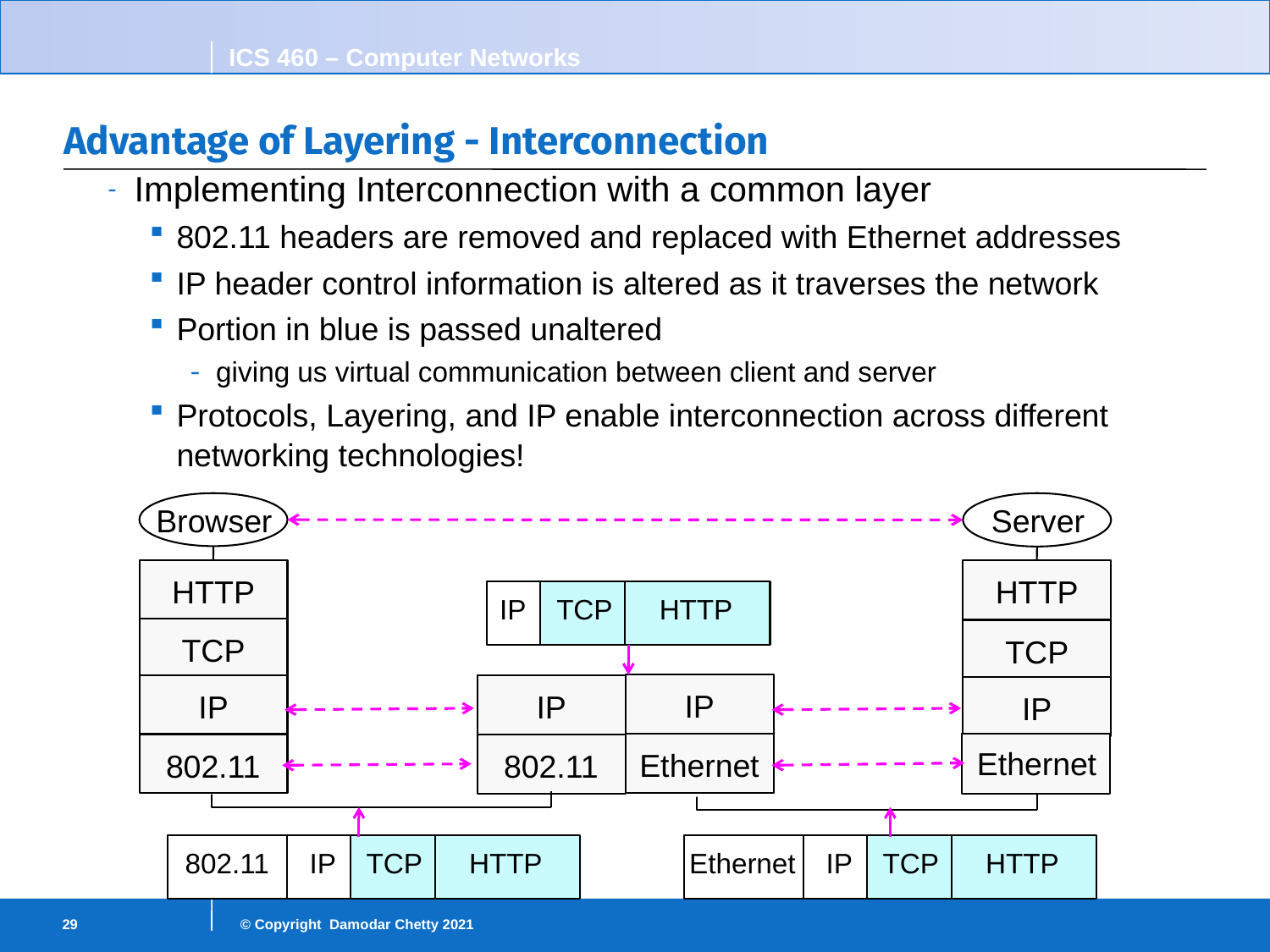

# Advantage of Layering - Interconnection
Implementing Interconnection with a common layer
802.11 headers are removed and replaced with Ethernet addresses
IP header control information is altered as it traverses the network
Portion in blue is passed unaltered
giving us virtual communication between client and server
Protocols, Layering, and IP enable interconnection across different networking technologies!

Browser

HTTP

TCP

IP

802.11

Server

HTTP

TCP

IP

Ethernet

IP
TCP
HTTP

IP

Ethernet

IP

802.11

802.11
IP
TCP
HTTP

Ethernet
IP
TCP
HTTP

29